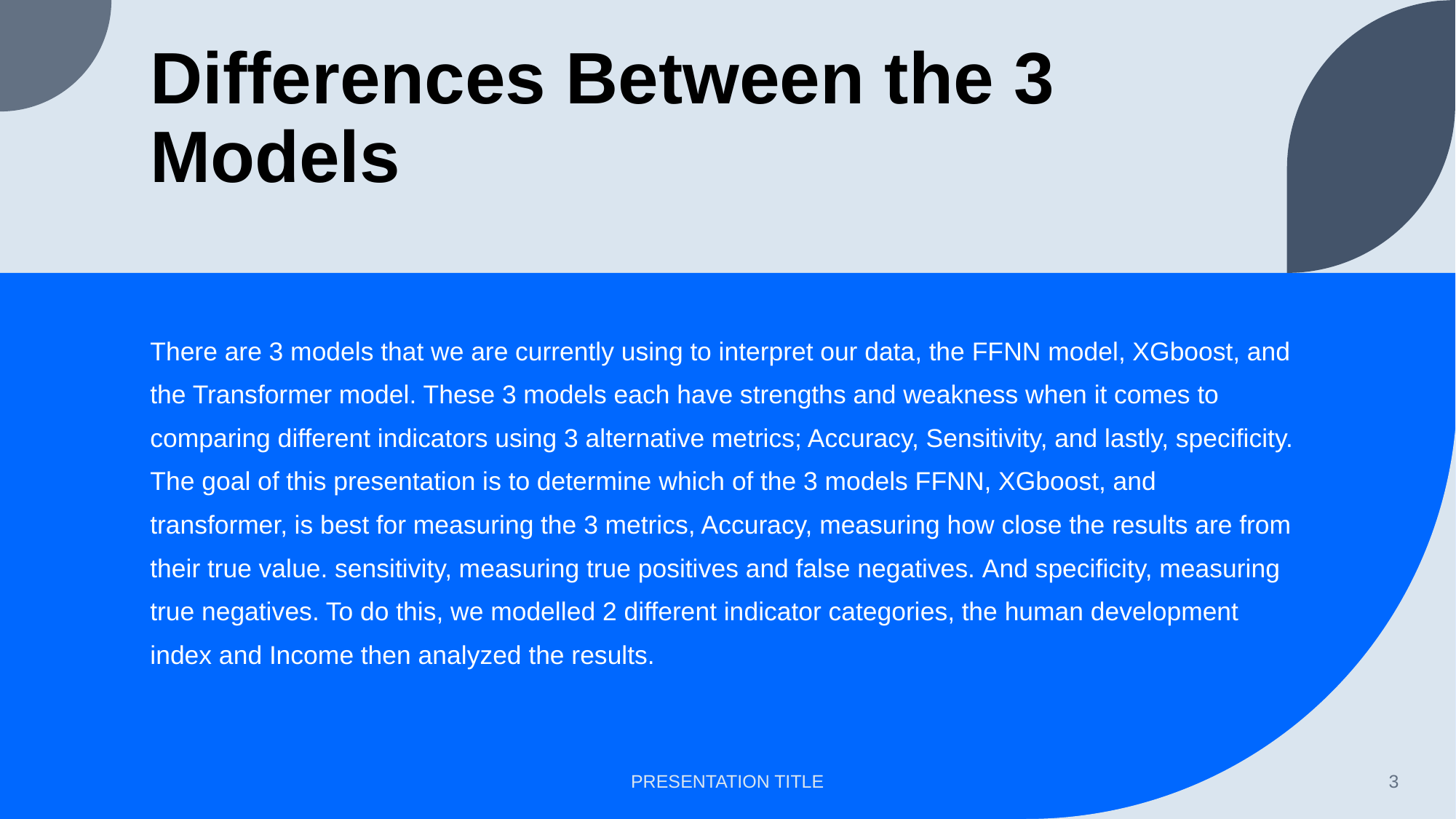

# Differences Between the 3 Models
There are 3 models that we are currently using to interpret our data, the FFNN model, XGboost, and the Transformer model. These 3 models each have strengths and weakness when it comes to comparing different indicators using 3 alternative metrics; Accuracy, Sensitivity, and lastly, specificity. The goal of this presentation is to determine which of the 3 models FFNN, XGboost, and transformer, is best for measuring the 3 metrics, Accuracy, measuring how close the results are from their true value. sensitivity, measuring true positives and false negatives. And specificity, measuring true negatives. To do this, we modelled 2 different indicator categories, the human development index and Income then analyzed the results.
PRESENTATION TITLE
3